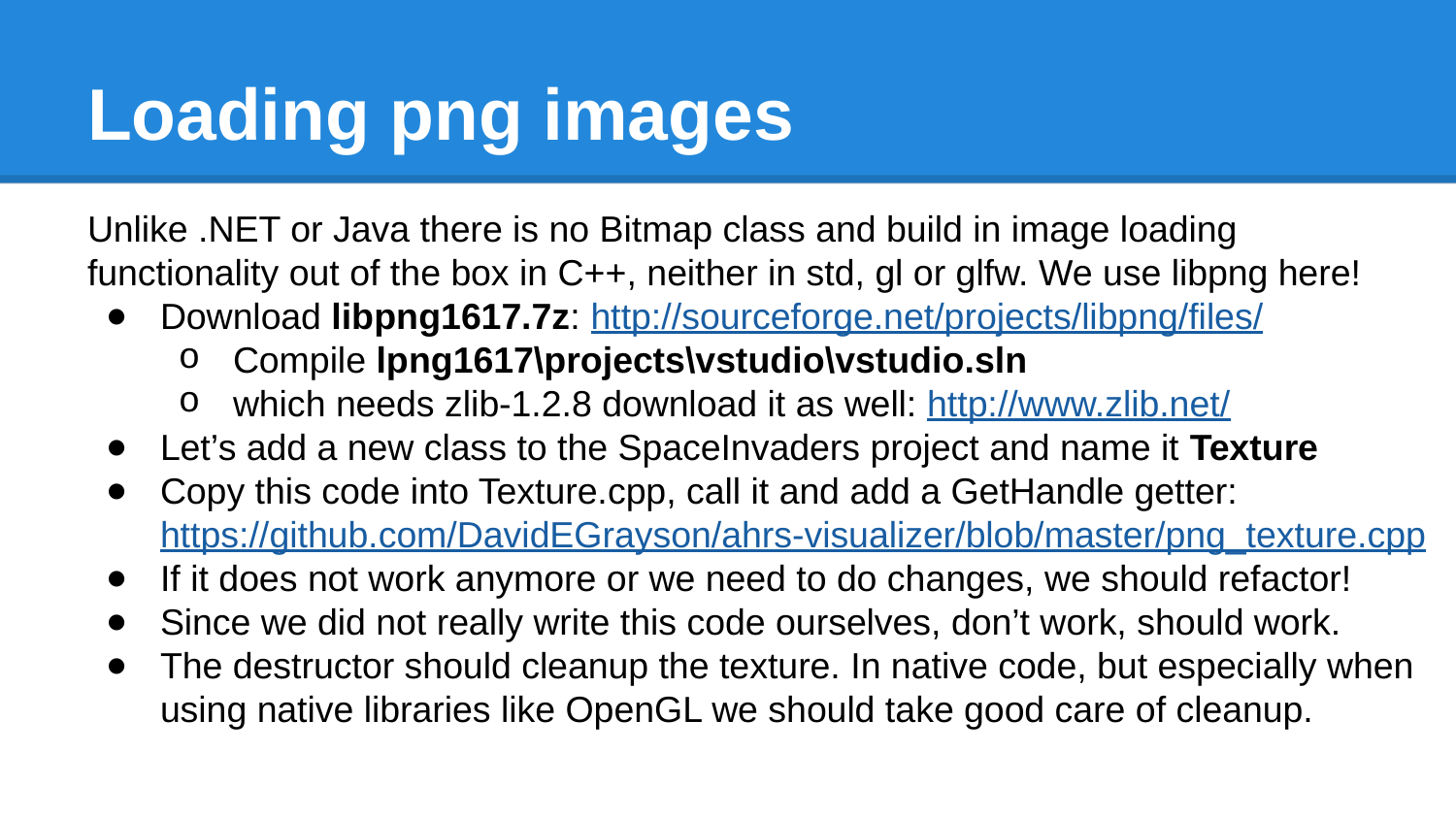

# Loading png images
Unlike .NET or Java there is no Bitmap class and build in image loading functionality out of the box in C++, neither in std, gl or glfw. We use libpng here!
Download libpng1617.7z: http://sourceforge.net/projects/libpng/files/
Compile lpng1617\projects\vstudio\vstudio.sln
which needs zlib-1.2.8 download it as well: http://www.zlib.net/
Let’s add a new class to the SpaceInvaders project and name it Texture
Copy this code into Texture.cpp, call it and add a GetHandle getter: https://github.com/DavidEGrayson/ahrs-visualizer/blob/master/png_texture.cpp
If it does not work anymore or we need to do changes, we should refactor!
Since we did not really write this code ourselves, don’t work, should work.
The destructor should cleanup the texture. In native code, but especially when using native libraries like OpenGL we should take good care of cleanup.